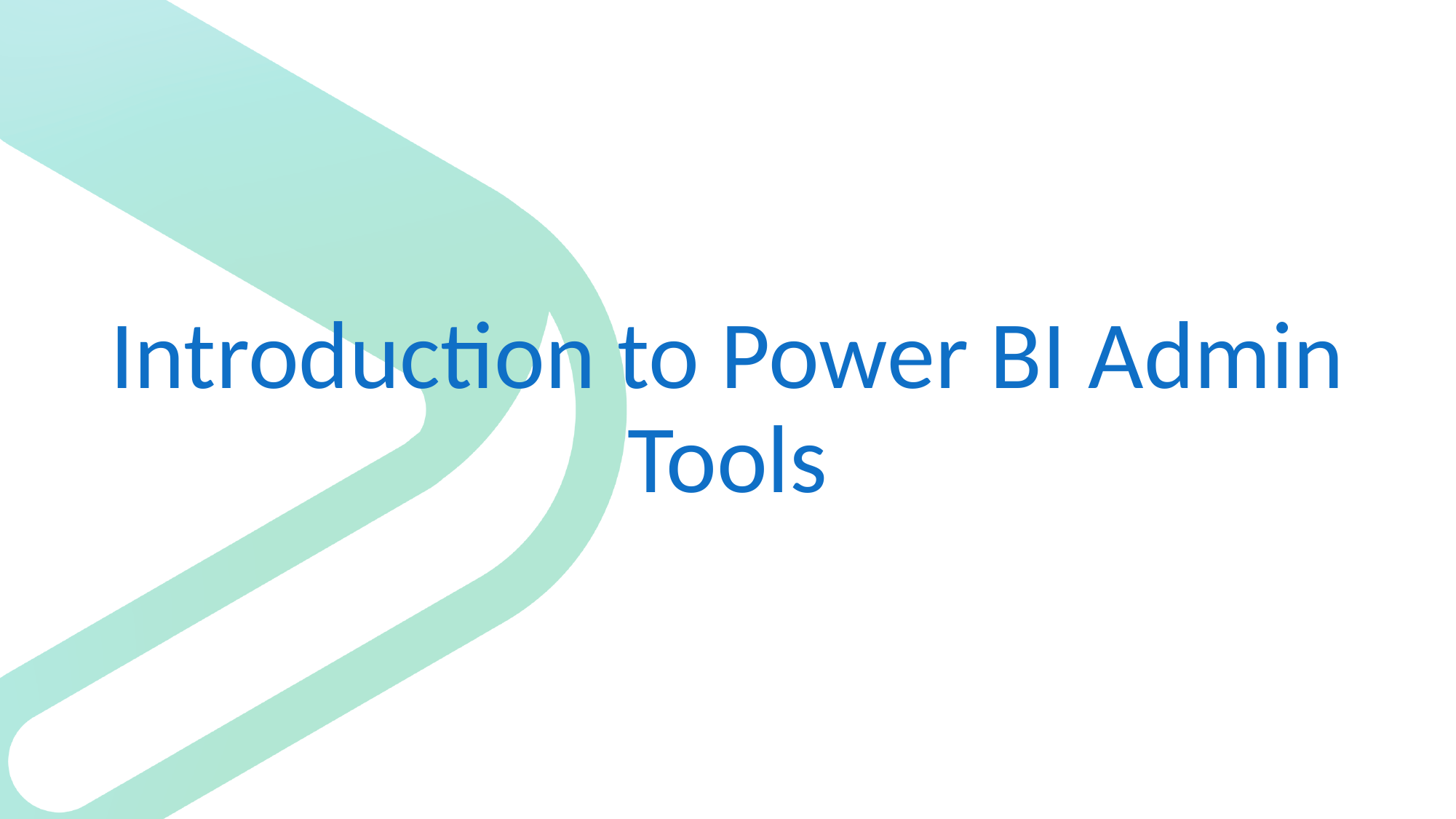

# Introduction to Power BI Admin Tools